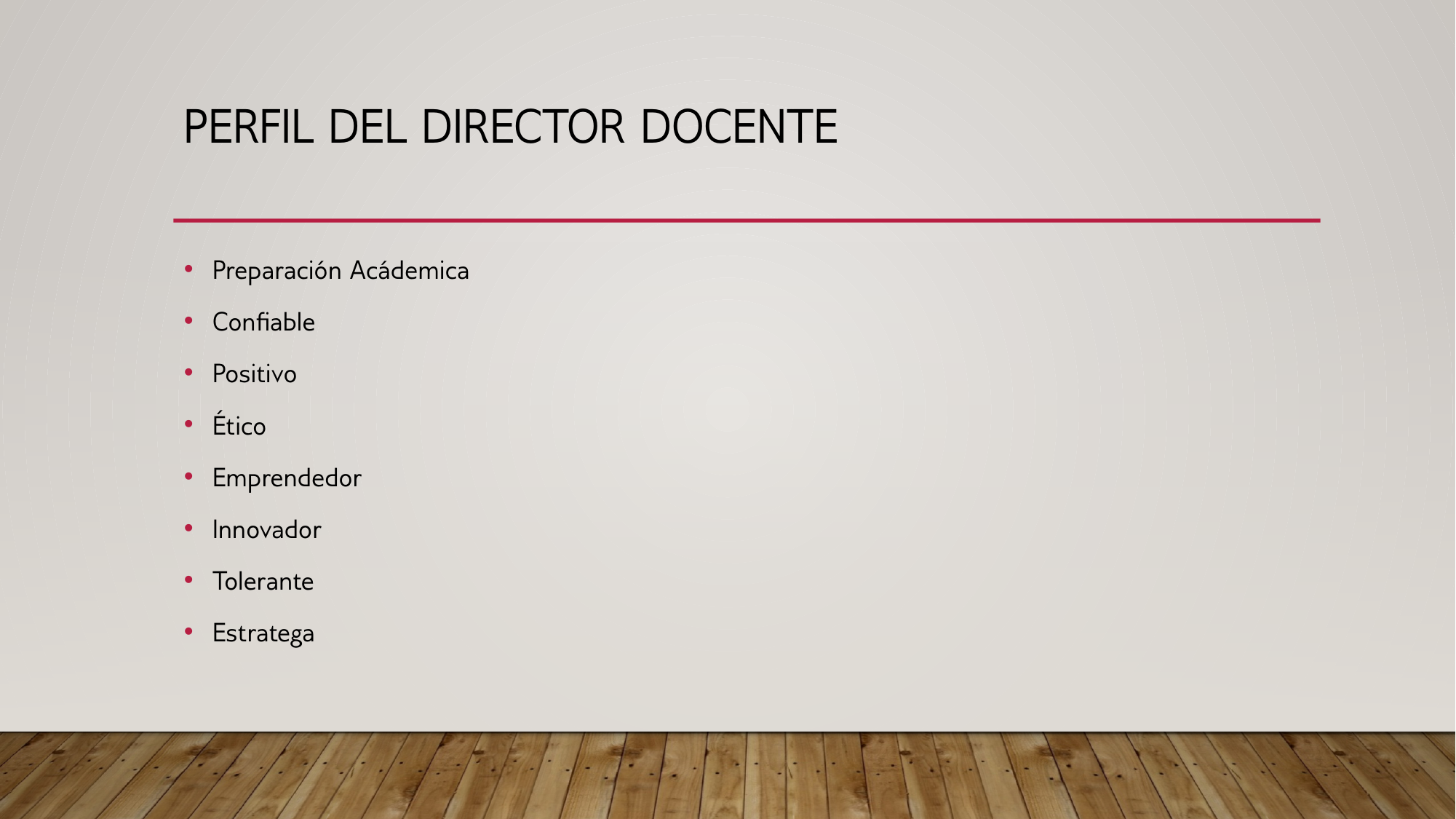

PERFIL DEL DIRECTOR DOCENTE
Preparación Acádemica
Confiable
Positivo
Ético
Emprendedor
Innovador
Tolerante
Estratega